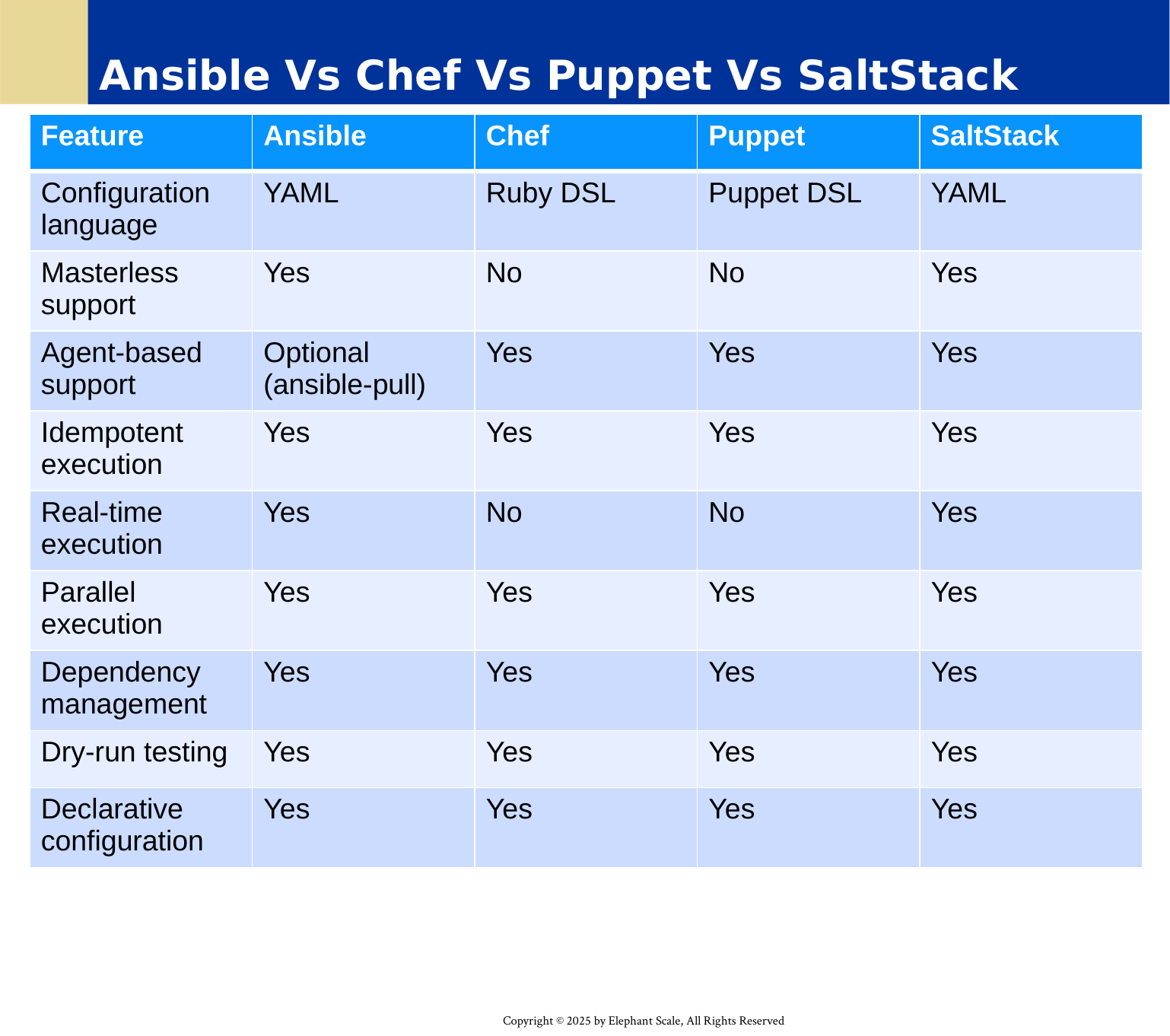

# Ansible Vs Chef Vs Puppet Vs SaltStack
| Feature | Ansible | Chef | Puppet | SaltStack |
| --- | --- | --- | --- | --- |
| Configuration language | YAML | Ruby DSL | Puppet DSL | YAML |
| Masterless support | Yes | No | No | Yes |
| Agent-based support | Optional (ansible-pull) | Yes | Yes | Yes |
| Idempotent execution | Yes | Yes | Yes | Yes |
| Real-time execution | Yes | No | No | Yes |
| Parallel execution | Yes | Yes | Yes | Yes |
| Dependency management | Yes | Yes | Yes | Yes |
| Dry-run testing | Yes | Yes | Yes | Yes |
| Declarative configuration | Yes | Yes | Yes | Yes |

Copyright © 2025 by Elephant Scale, All Rights Reserved